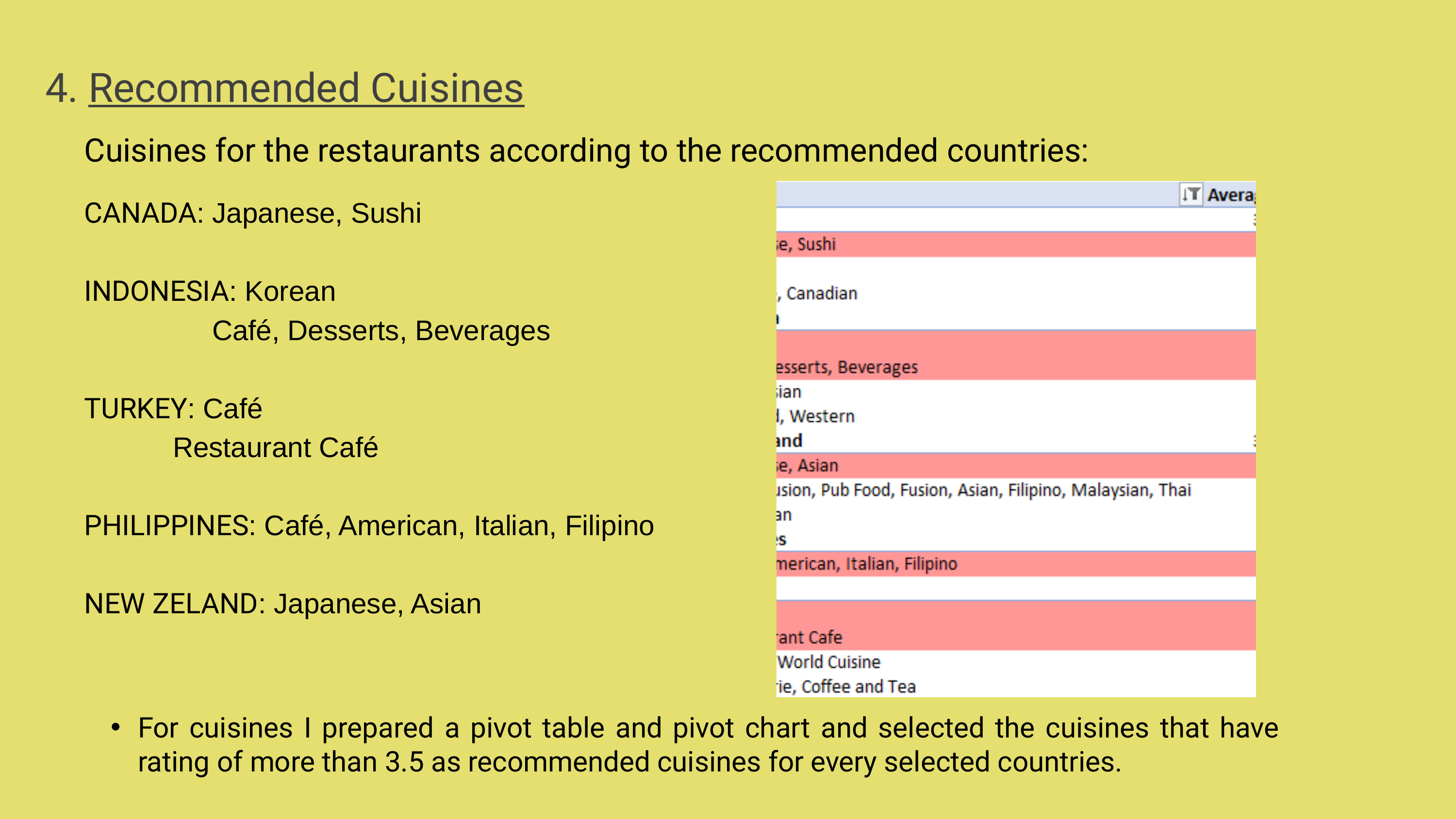

4. Recommended Cuisines
Cuisines for the restaurants according to the recommended countries:

CANADA: Japanese, Sushi

INDONESIA: Korean
	       Café, Desserts, Beverages

TURKEY: Café
	  Restaurant Café

PHILIPPINES: Café, American, Italian, Filipino

NEW ZELAND: Japanese, Asian
For cuisines I prepared a pivot table and pivot chart and selected the cuisines that have rating of more than 3.5 as recommended cuisines for every selected countries.